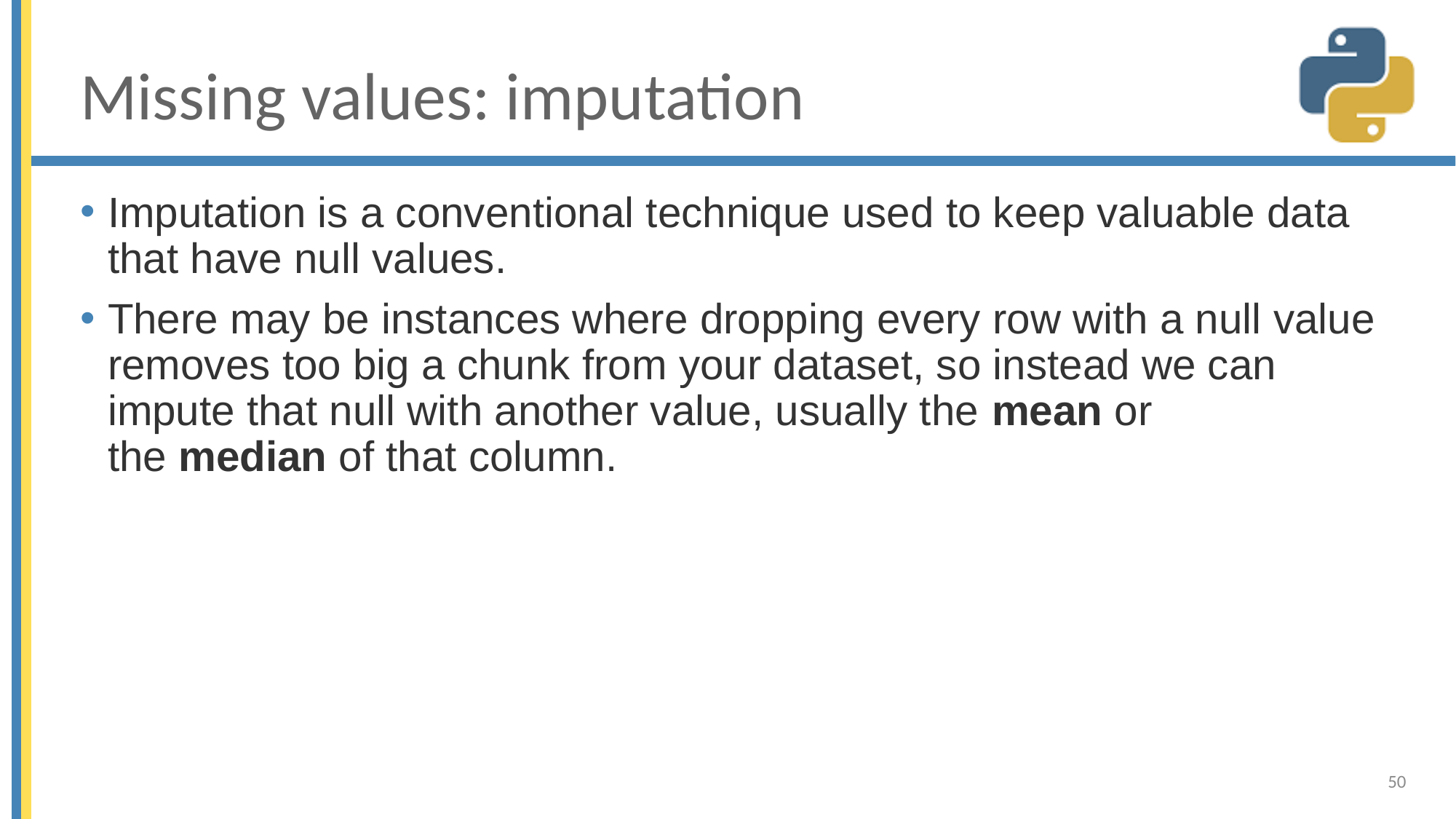

# Missing values: imputation
Imputation is a conventional technique used to keep valuable data that have null values.
There may be instances where dropping every row with a null value removes too big a chunk from your dataset, so instead we can impute that null with another value, usually the mean or the median of that column.

50